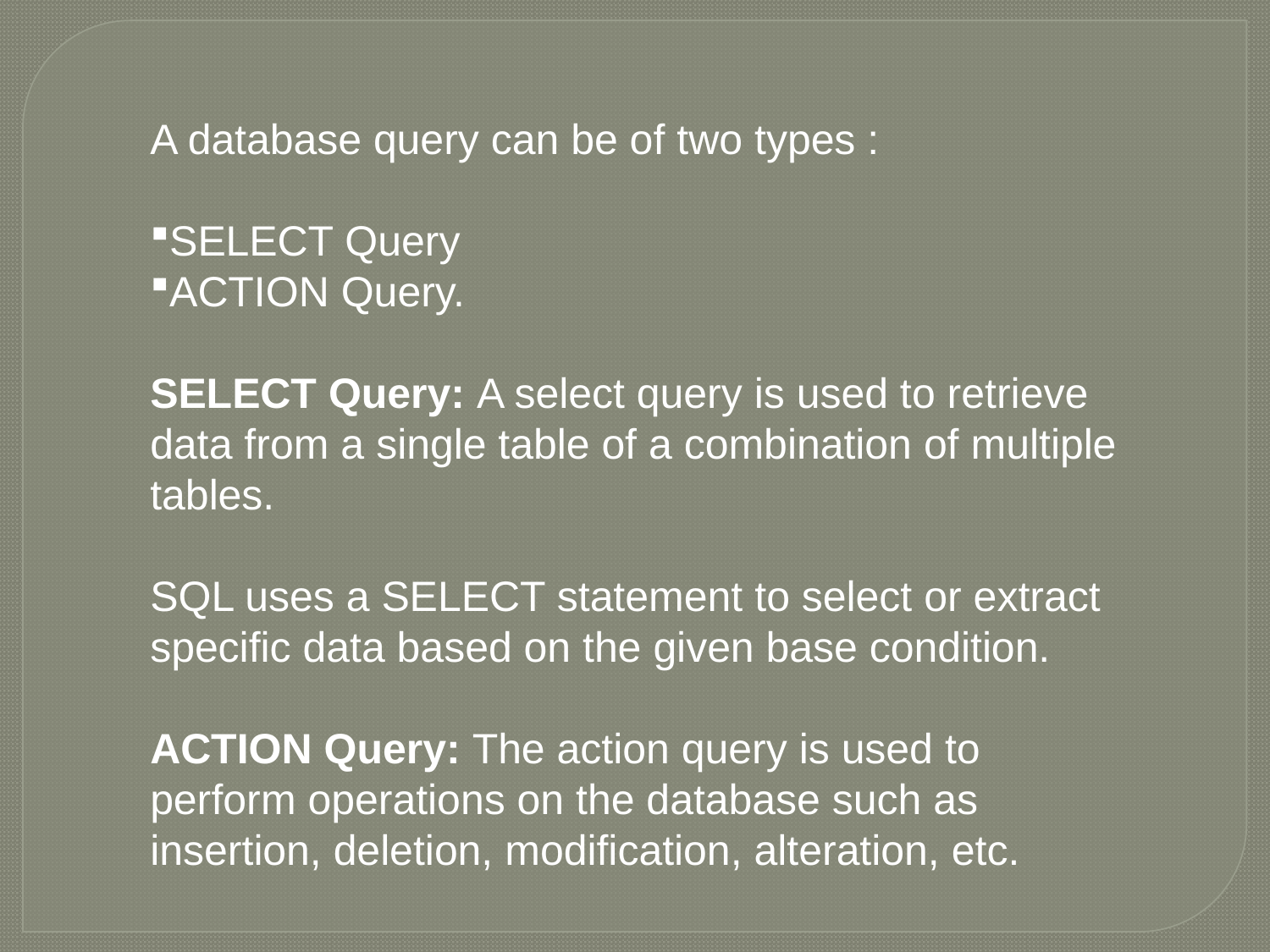

A database query can be of two types :

SELECT Query
ACTION Query.

SELECT Query: A select query is used to retrieve data from a single table of a combination of multiple tables.

SQL uses a SELECT statement to select or extract specific data based on the given base condition.

ACTION Query: The action query is used to perform operations on the database such as insertion, deletion, modification, alteration, etc.